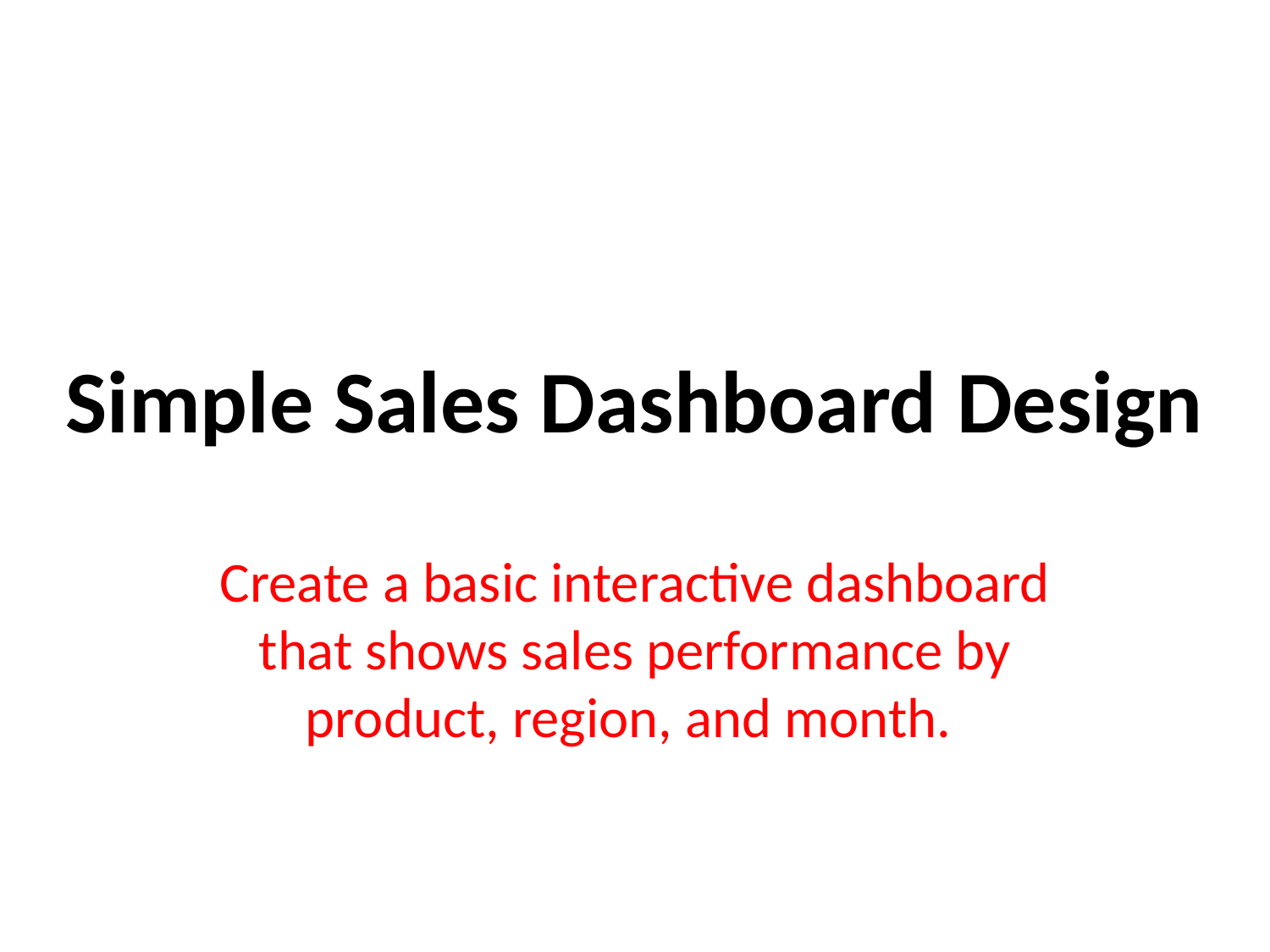

# Simple Sales Dashboard Design
Create a basic interactive dashboard that shows sales performance by product, region, and month.